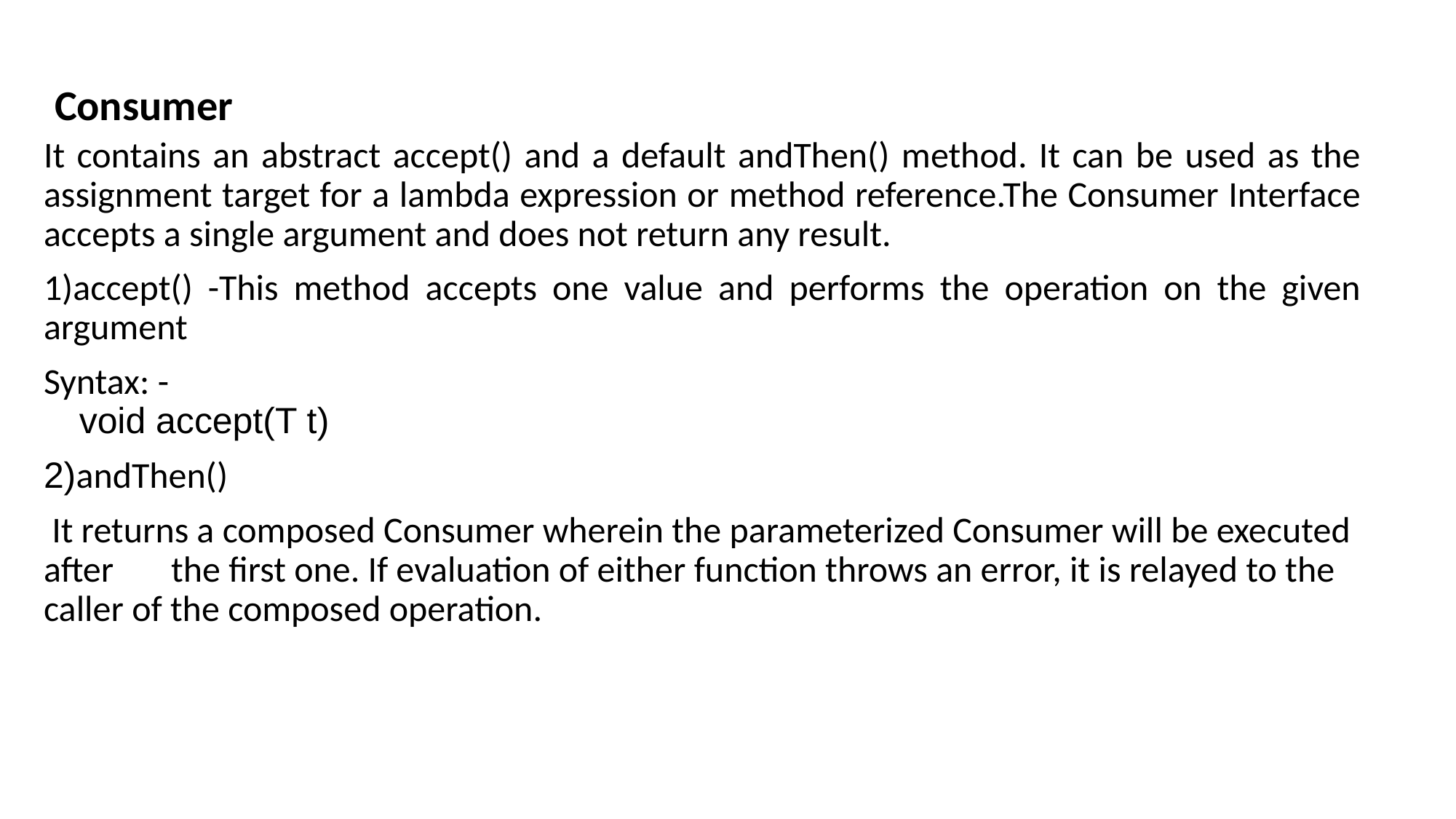

# Consumer
It contains an abstract accept() and a default andThen() method. It can be used as the assignment target for a lambda expression or method reference.The Consumer Interface accepts a single argument and does not return any result.
1)accept() -This method accepts one value and performs the operation on the given argument
Syntax: -
 void accept(T t)
2)andThen()
 It returns a composed Consumer wherein the parameterized Consumer will be executed after       the first one. If evaluation of either function throws an error, it is relayed to the caller of the composed operation.